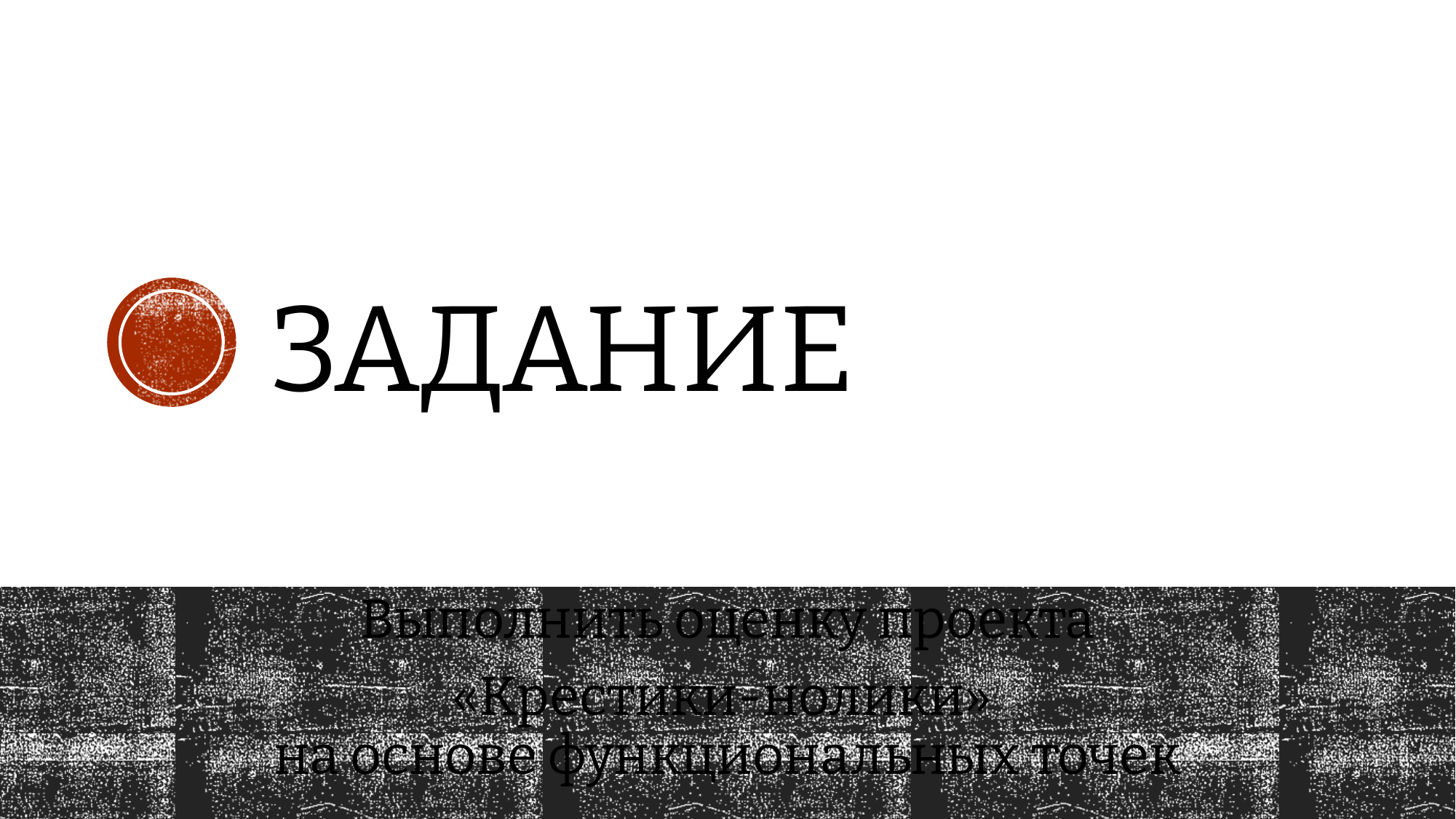

# Задание
Выполнить оценку проекта
«Крестики-нолики»
на основе функциональных точек